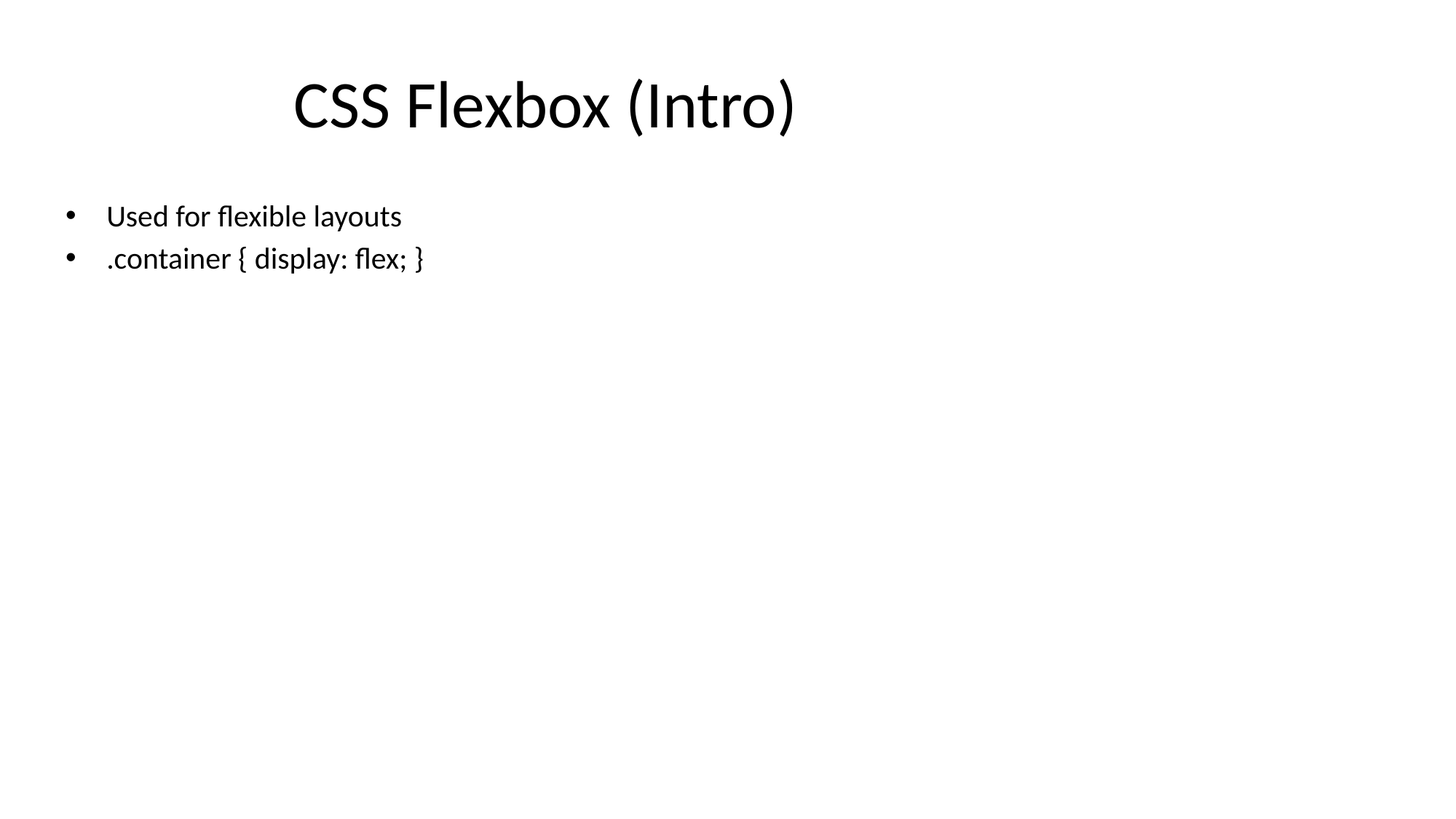

# CSS Flexbox (Intro)
Used for flexible layouts
.container { display: flex; }